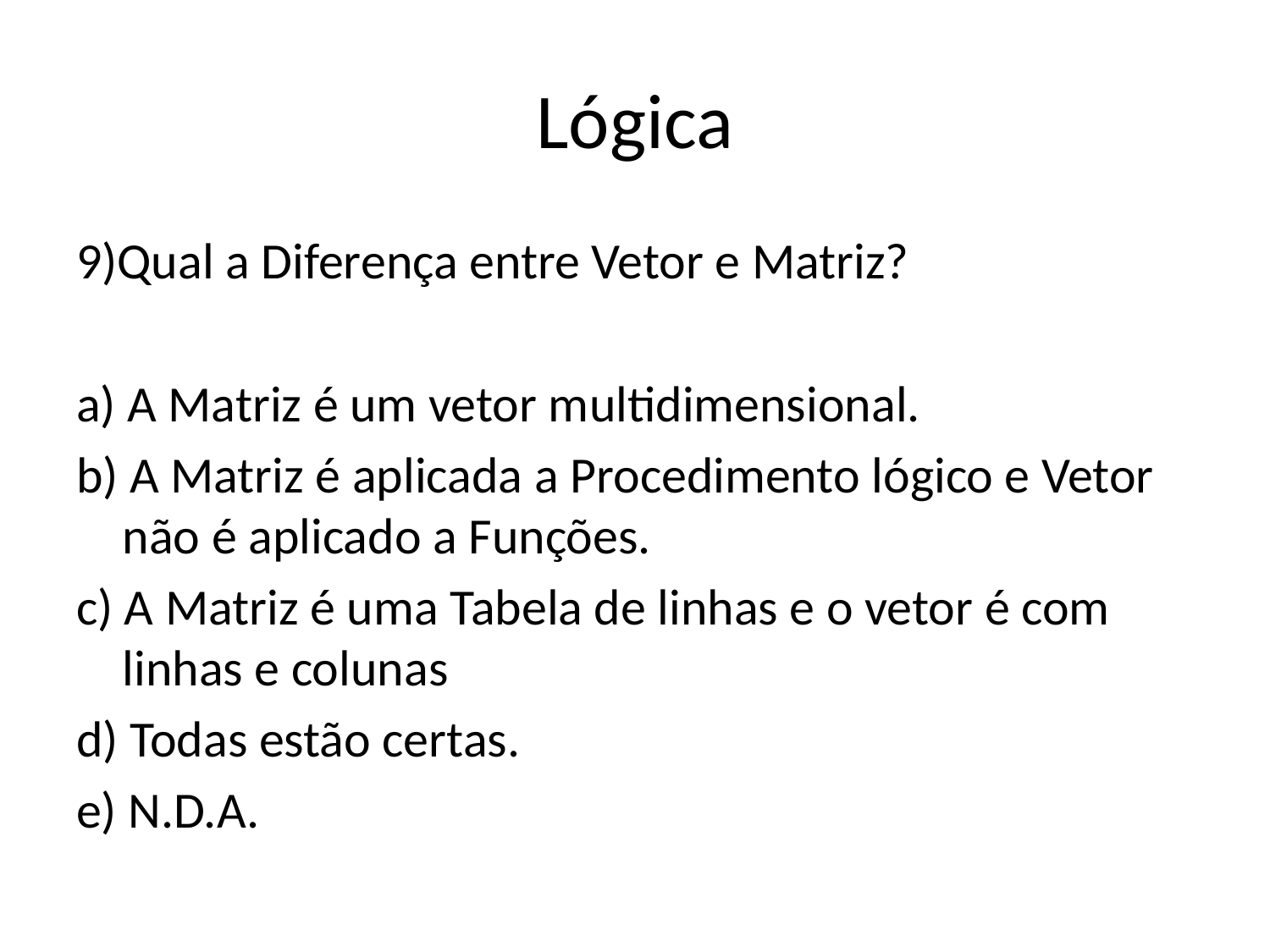

# Lógica
9)Qual a Diferença entre Vetor e Matriz?

a) A Matriz é um vetor multidimensional.
b) A Matriz é aplicada a Procedimento lógico e Vetor não é aplicado a Funções.
c) A Matriz é uma Tabela de linhas e o vetor é com linhas e colunas
d) Todas estão certas.
e) N.D.A.